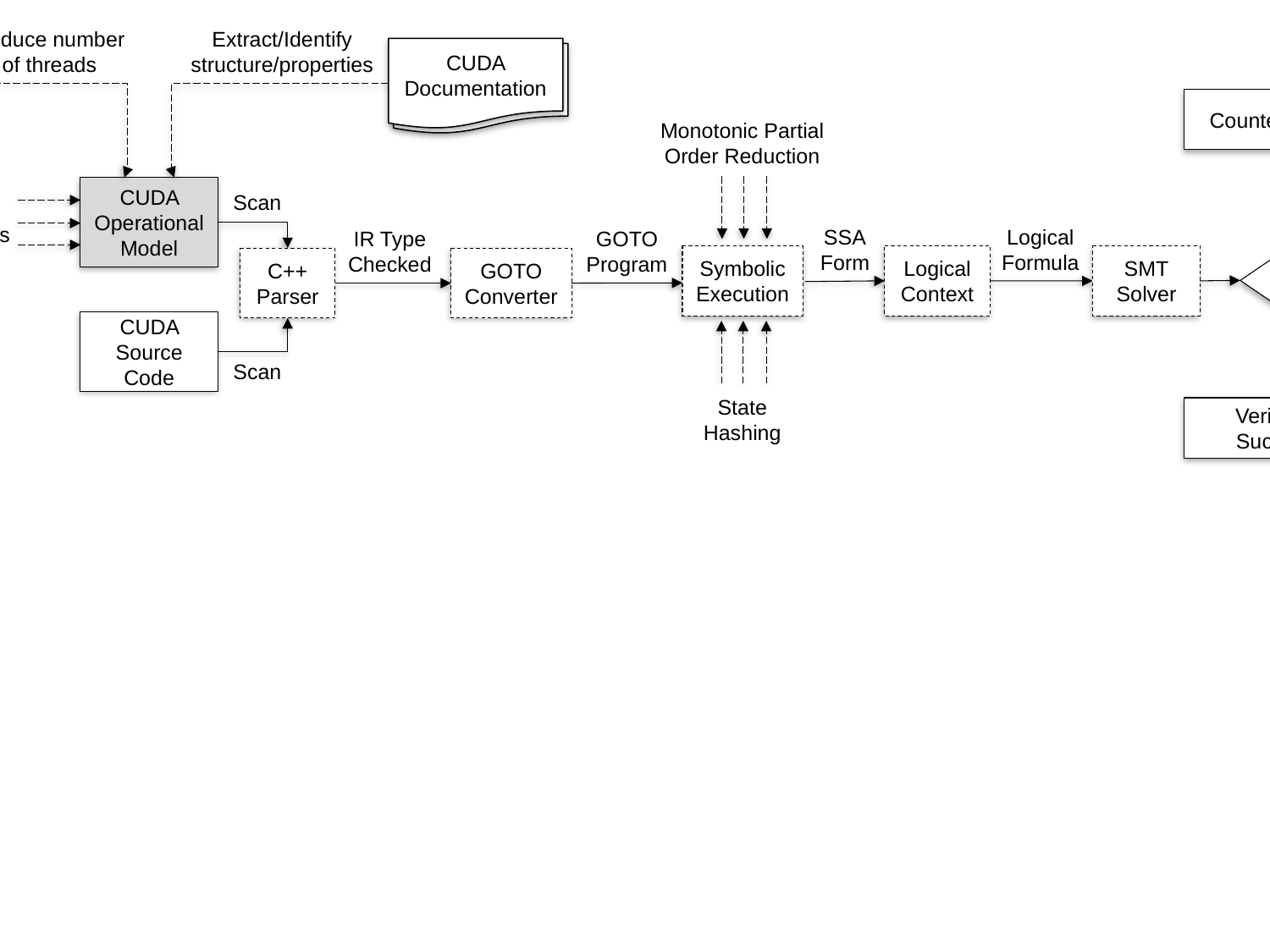

Reduce number of threads
Extract/Identify structure/properties
CUDA Documentation

Two-threads Analysis
Counterexample
Monotonic Partial Order Reduction
Property violation
CUDA Operational Model
Scan
Adding assertions
SSA
Form
Logical Formula
GOTO Program
IR Type Checked
Logical Context
Symbolic Execution
SMT Solver
C++ Parser
GOTO Converter

Property holds up to bound k
CUDA Source Code
Scan
State
Hashing
Verification Successful